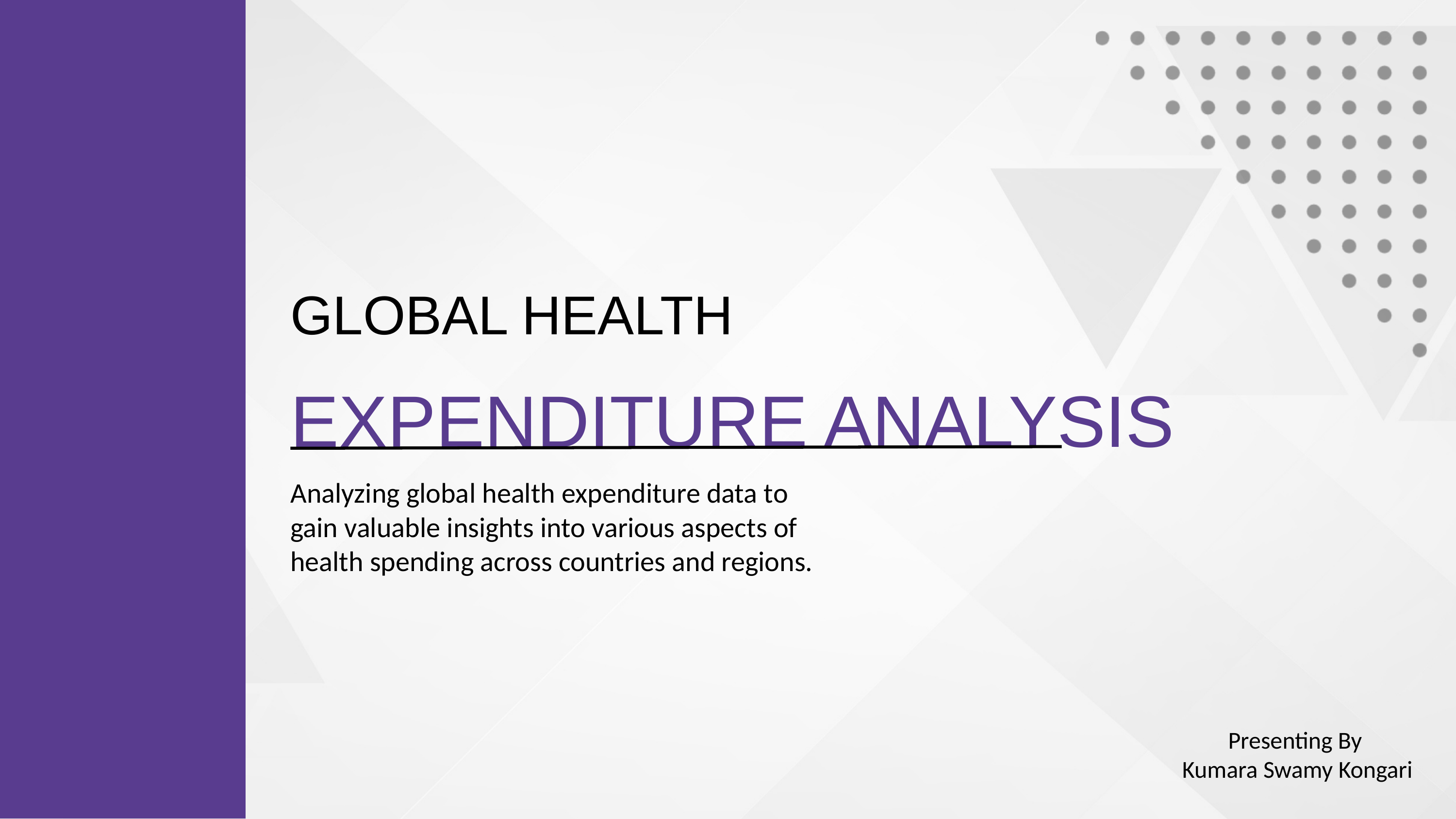

GLOBAL HEALTH
EXPENDITURE ANALYSIS

Analyzing global health expenditure data to gain valuable insights into various aspects of health spending across countries and regions.
Presenting By
Kumara Swamy Kongari